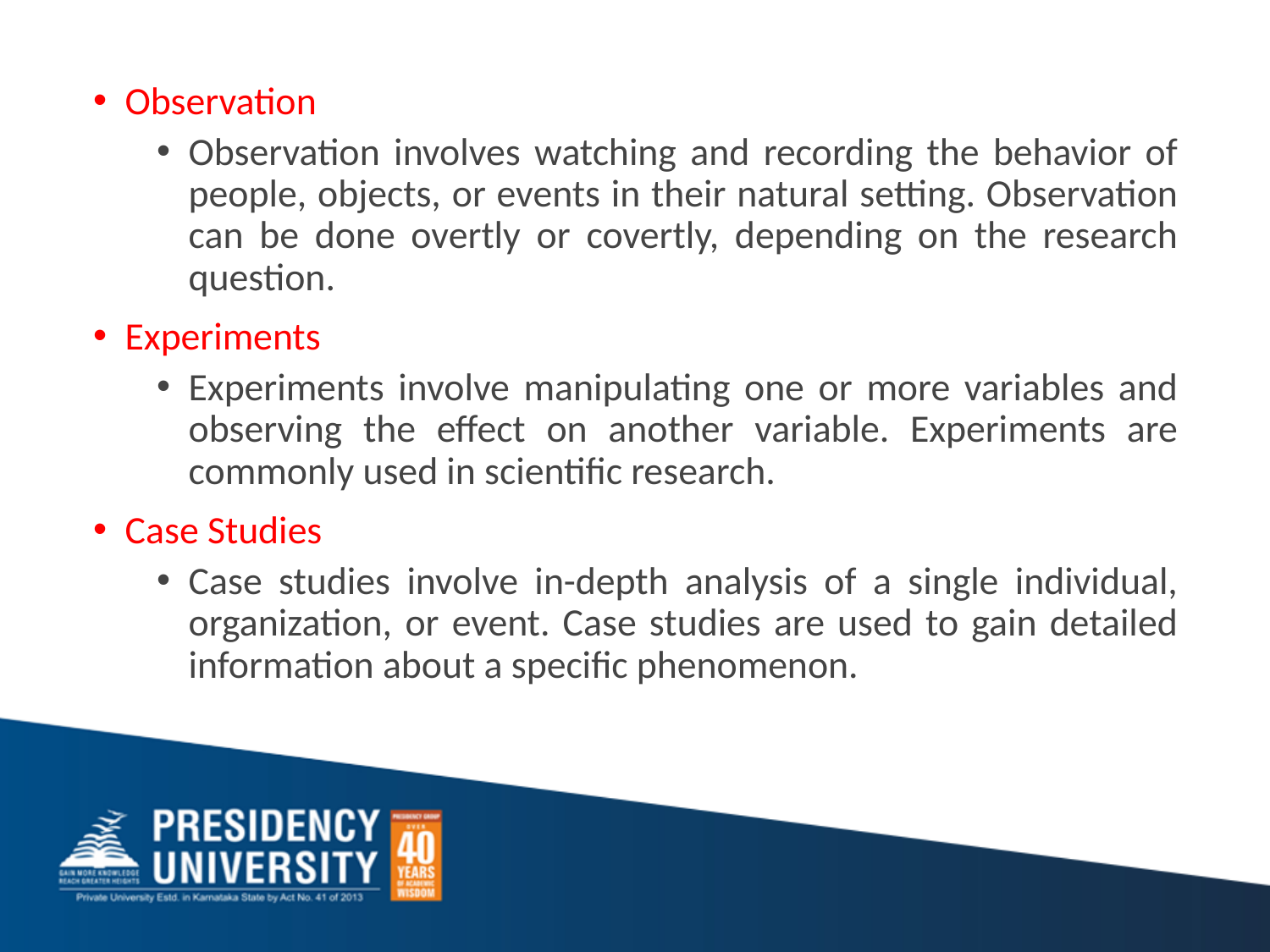

Observation
Observation involves watching and recording the behavior of people, objects, or events in their natural setting. Observation can be done overtly or covertly, depending on the research question.
Experiments
Experiments involve manipulating one or more variables and observing the effect on another variable. Experiments are commonly used in scientific research.
Case Studies
Case studies involve in-depth analysis of a single individual, organization, or event. Case studies are used to gain detailed information about a specific phenomenon.